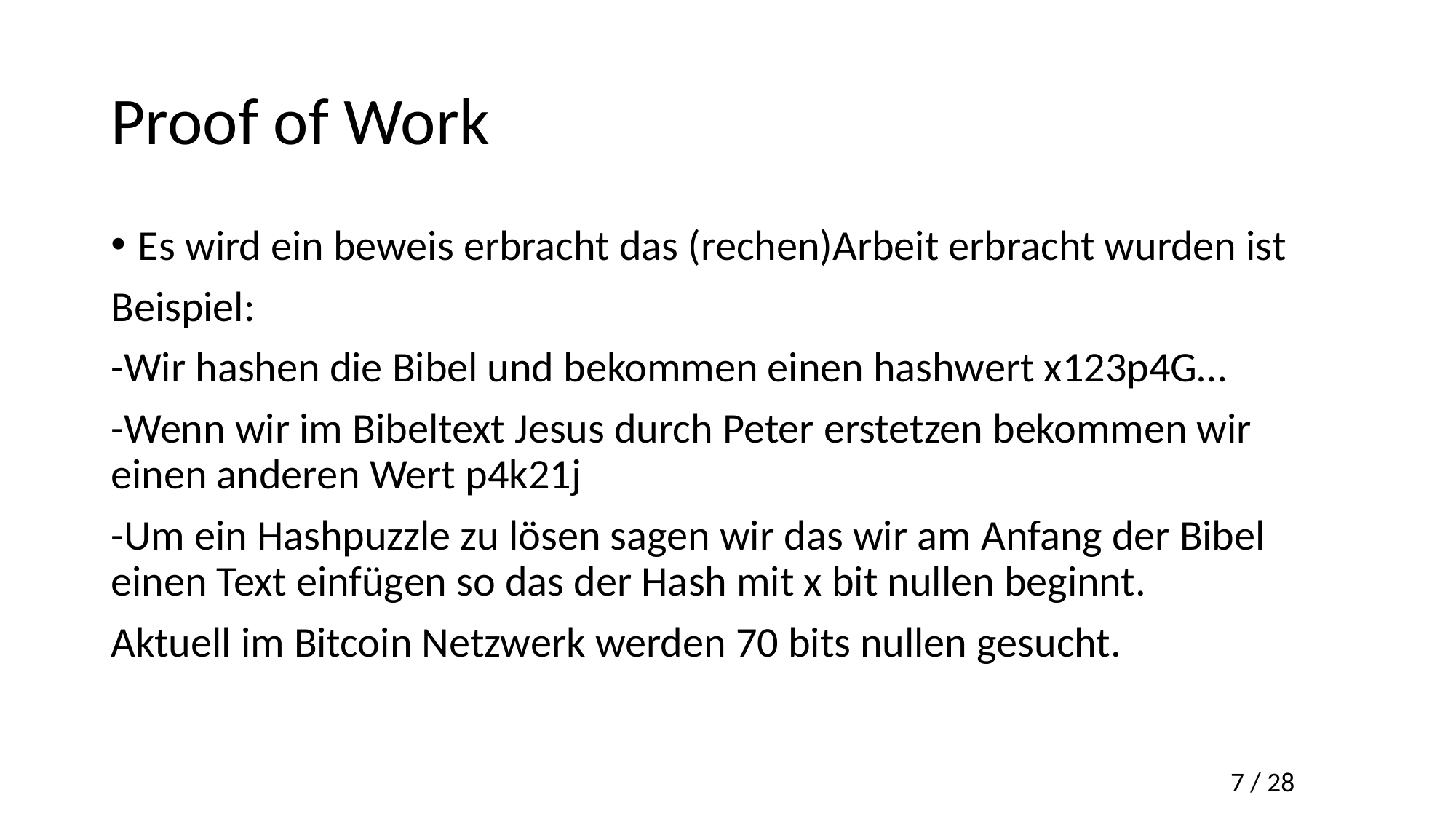

# Proof of Work
Es wird ein beweis erbracht das (rechen)Arbeit erbracht wurden ist
Beispiel:
-Wir hashen die Bibel und bekommen einen hashwert x123p4G…
-Wenn wir im Bibeltext Jesus durch Peter erstetzen bekommen wir einen anderen Wert p4k21j
-Um ein Hashpuzzle zu lösen sagen wir das wir am Anfang der Bibel einen Text einfügen so das der Hash mit x bit nullen beginnt.
Aktuell im Bitcoin Netzwerk werden 70 bits nullen gesucht.